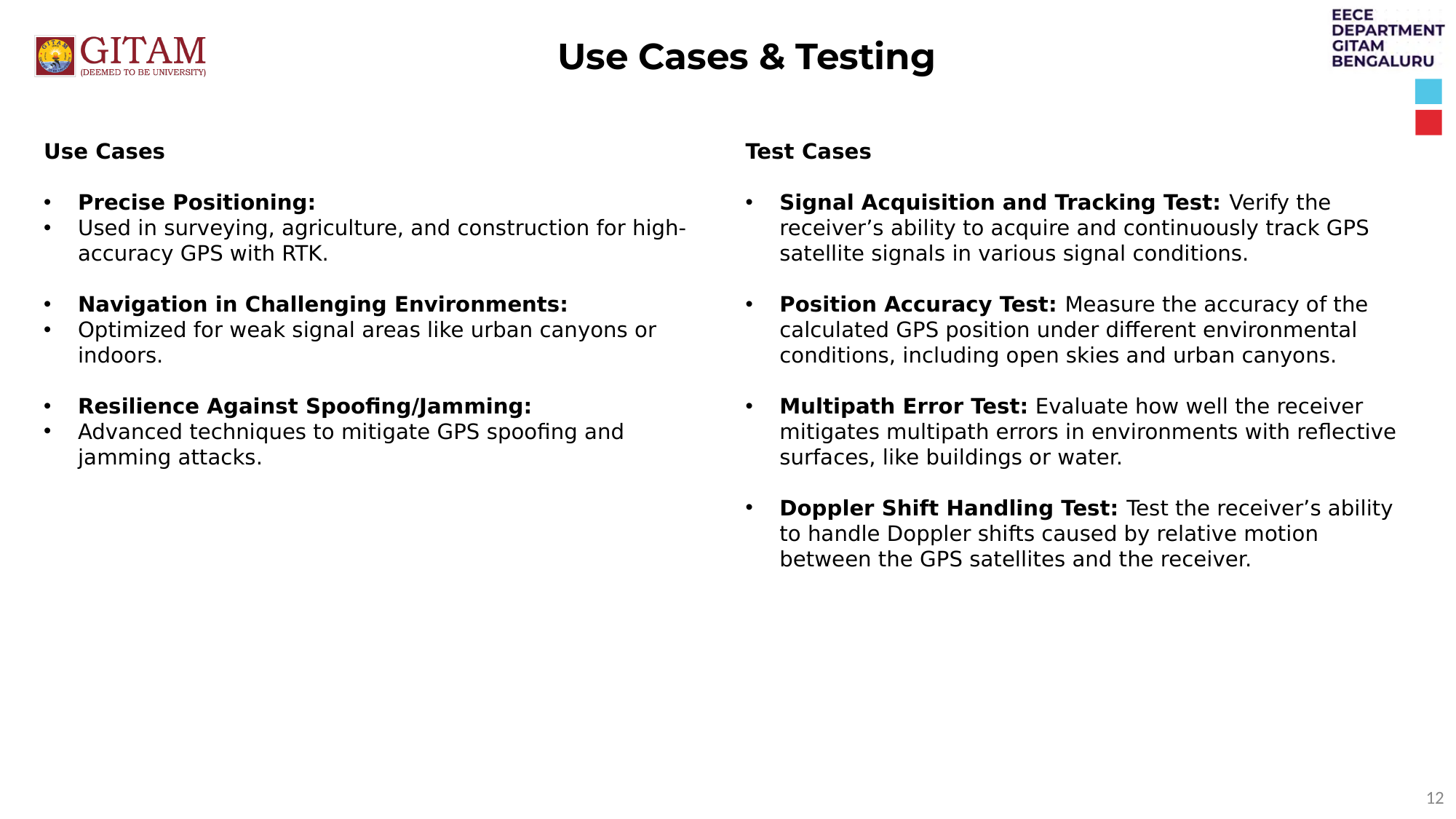

Use Cases & Testing
Test Cases

Signal Acquisition and Tracking Test: Verify the receiver’s ability to acquire and continuously track GPS satellite signals in various signal conditions.

Position Accuracy Test: Measure the accuracy of the calculated GPS position under different environmental conditions, including open skies and urban canyons.

Multipath Error Test: Evaluate how well the receiver mitigates multipath errors in environments with reflective surfaces, like buildings or water.

Doppler Shift Handling Test: Test the receiver’s ability to handle Doppler shifts caused by relative motion between the GPS satellites and the receiver.
Use Cases

Precise Positioning:
Used in surveying, agriculture, and construction for high-accuracy GPS with RTK.

Navigation in Challenging Environments:
Optimized for weak signal areas like urban canyons or indoors.

Resilience Against Spoofing/Jamming:
Advanced techniques to mitigate GPS spoofing and jamming attacks.
12